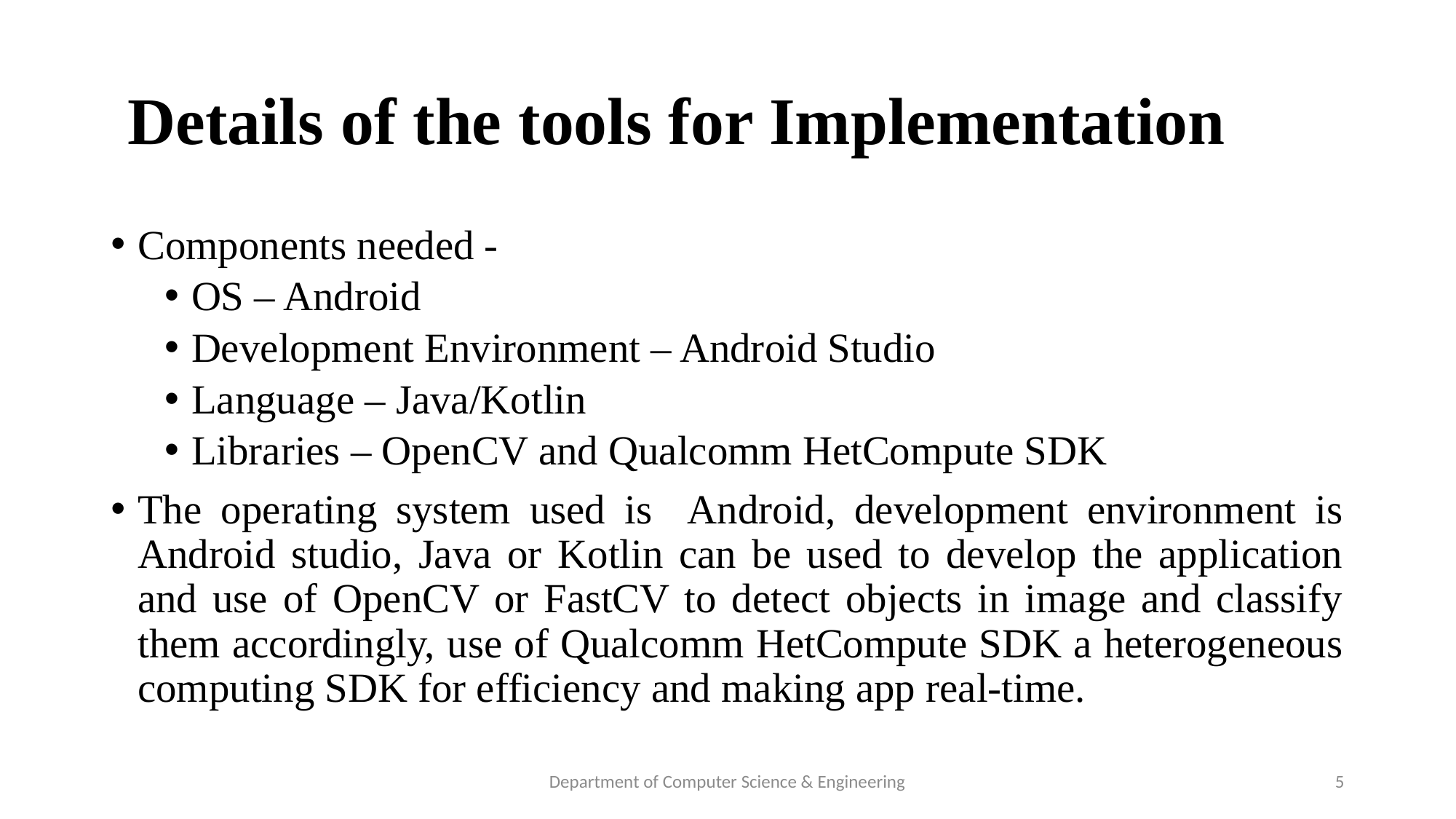

# Details of the tools for Implementation
Components needed -
OS – Android
Development Environment – Android Studio
Language – Java/Kotlin
Libraries – OpenCV and Qualcomm HetCompute SDK
The operating system used is  Android, development environment is Android studio, Java or Kotlin can be used to develop the application and use of OpenCV or FastCV to detect objects in image and classify them accordingly, use of Qualcomm HetCompute SDK a heterogeneous computing SDK for efficiency and making app real-time.

Department of Computer Science & Engineering
5